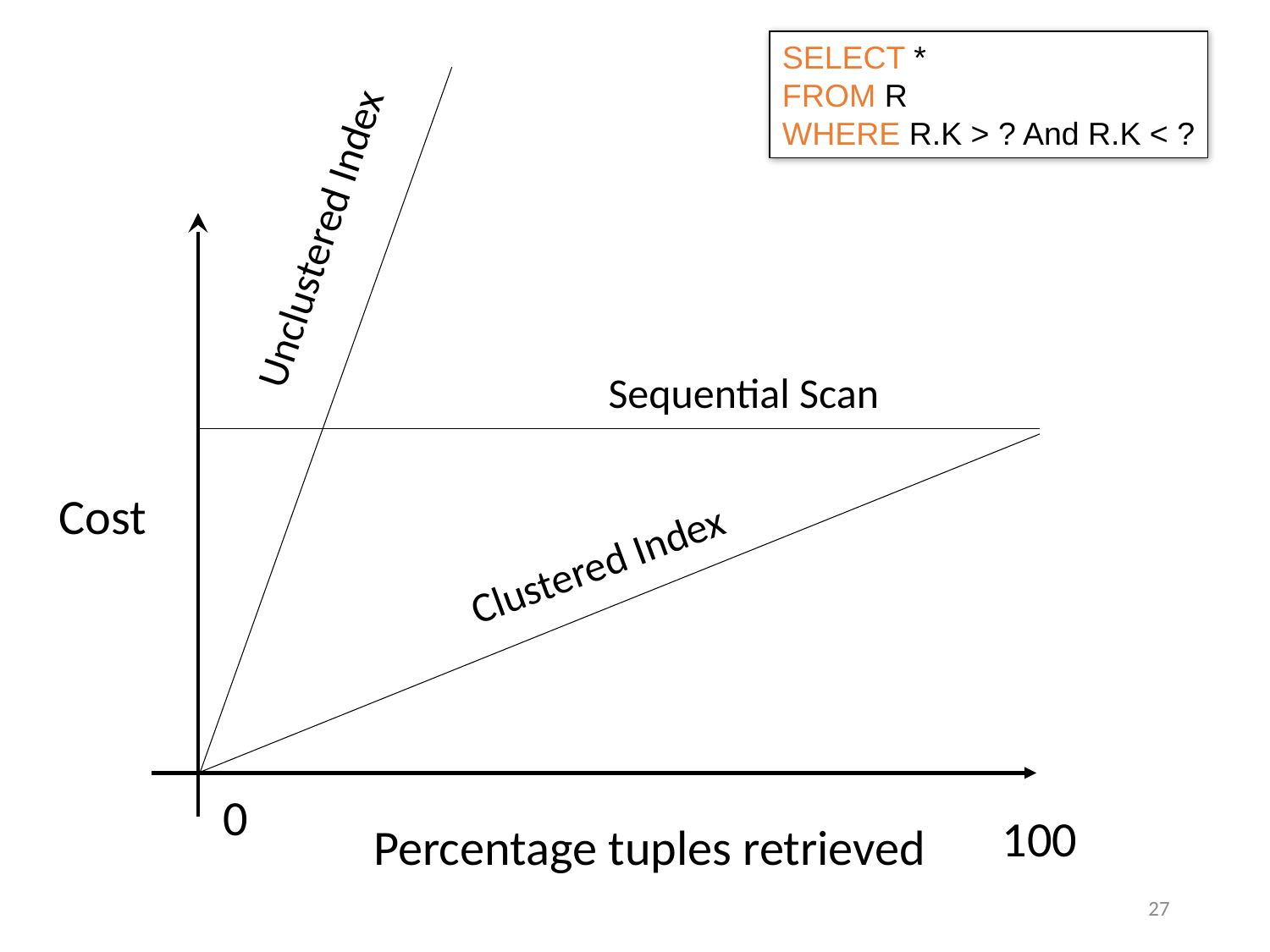

SELECT *
FROM R
WHERE R.K > ? And R.K < ?
Unclustered Index
Sequential Scan
Cost
Clustered Index
0
100
Percentage tuples retrieved
27